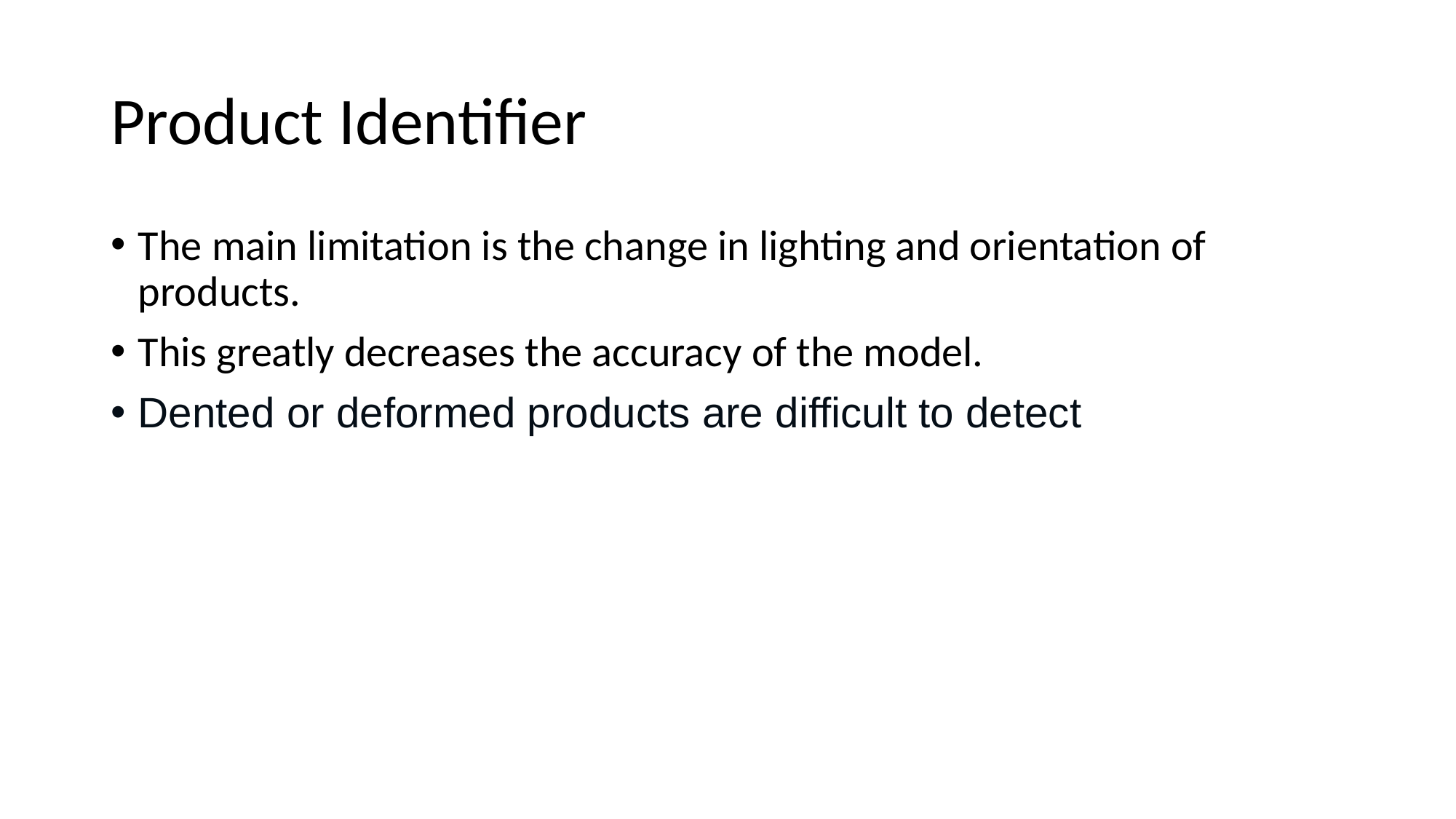

# Product Identifier
The main limitation is the change in lighting and orientation of products.
This greatly decreases the accuracy of the model.
Dented or deformed products are difficult to detect